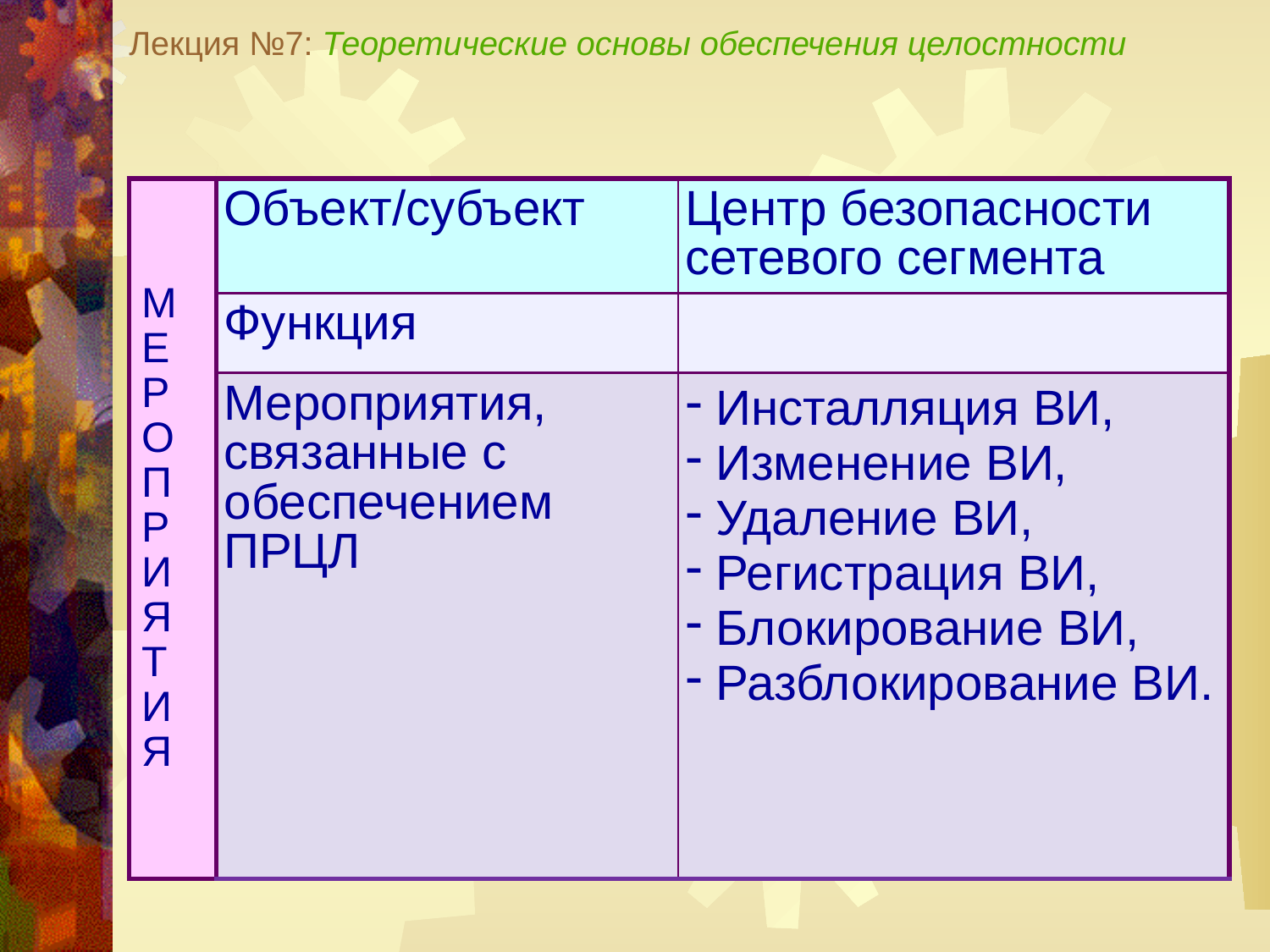

Лекция №7: Теоретические основы обеспечения целостности
| М Е Р О П Р И Я Т И Я | Объект/субъект | Центр безопасности сетевого сегмента |
| --- | --- | --- |
|  | Функция |  |
|  | Мероприятия, связанные с обеспечением ПРЦЛ | Инсталляция ВИ, Изменение ВИ, Удаление ВИ, Регистрация ВИ, Блокирование ВИ, Разблокирование ВИ. |